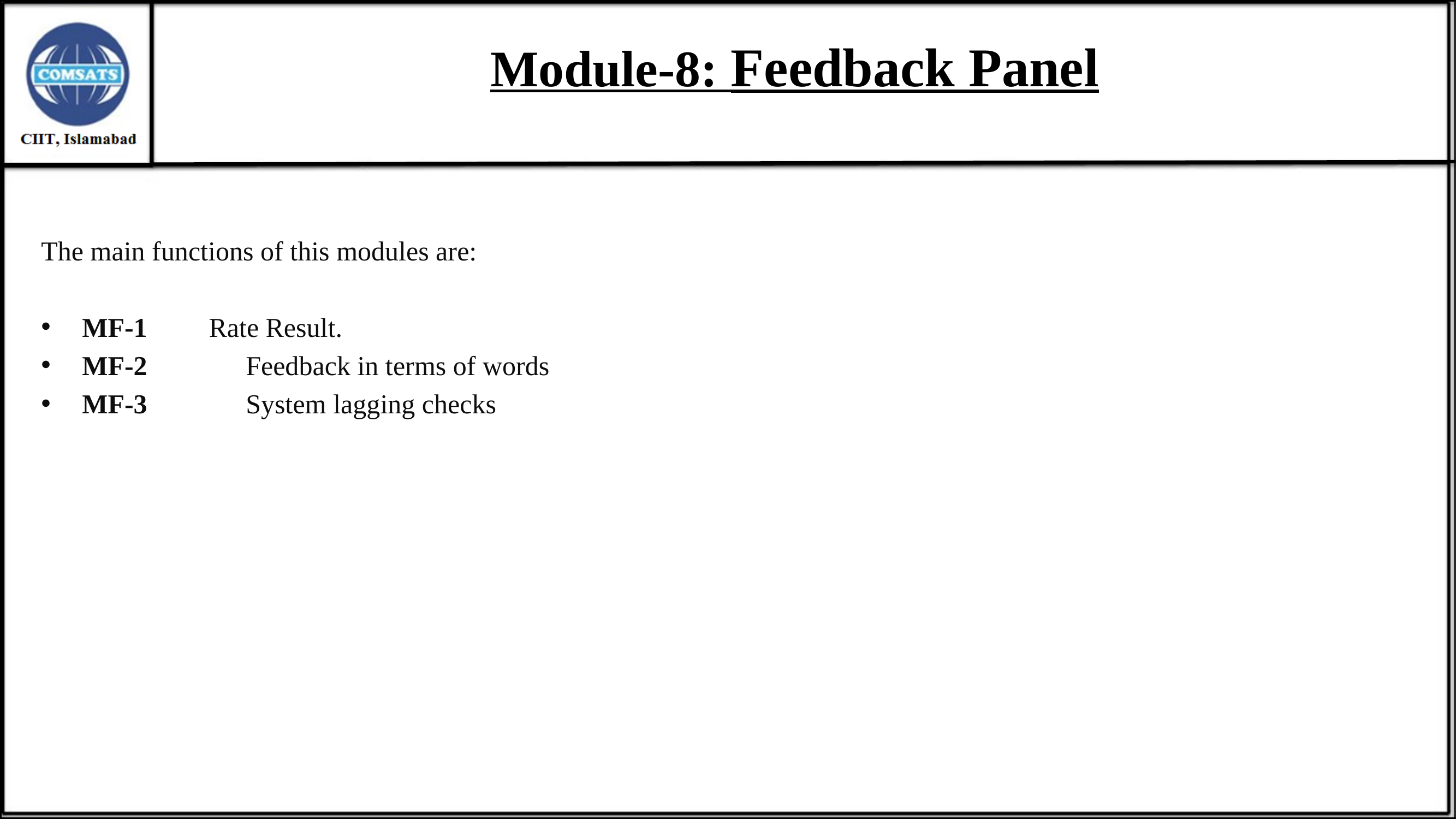

# Module-8: Feedback Panel

The main functions of this modules are:

MF-1         Rate Result.
MF-2       	Feedback in terms of words
MF-3       	System lagging checks

21